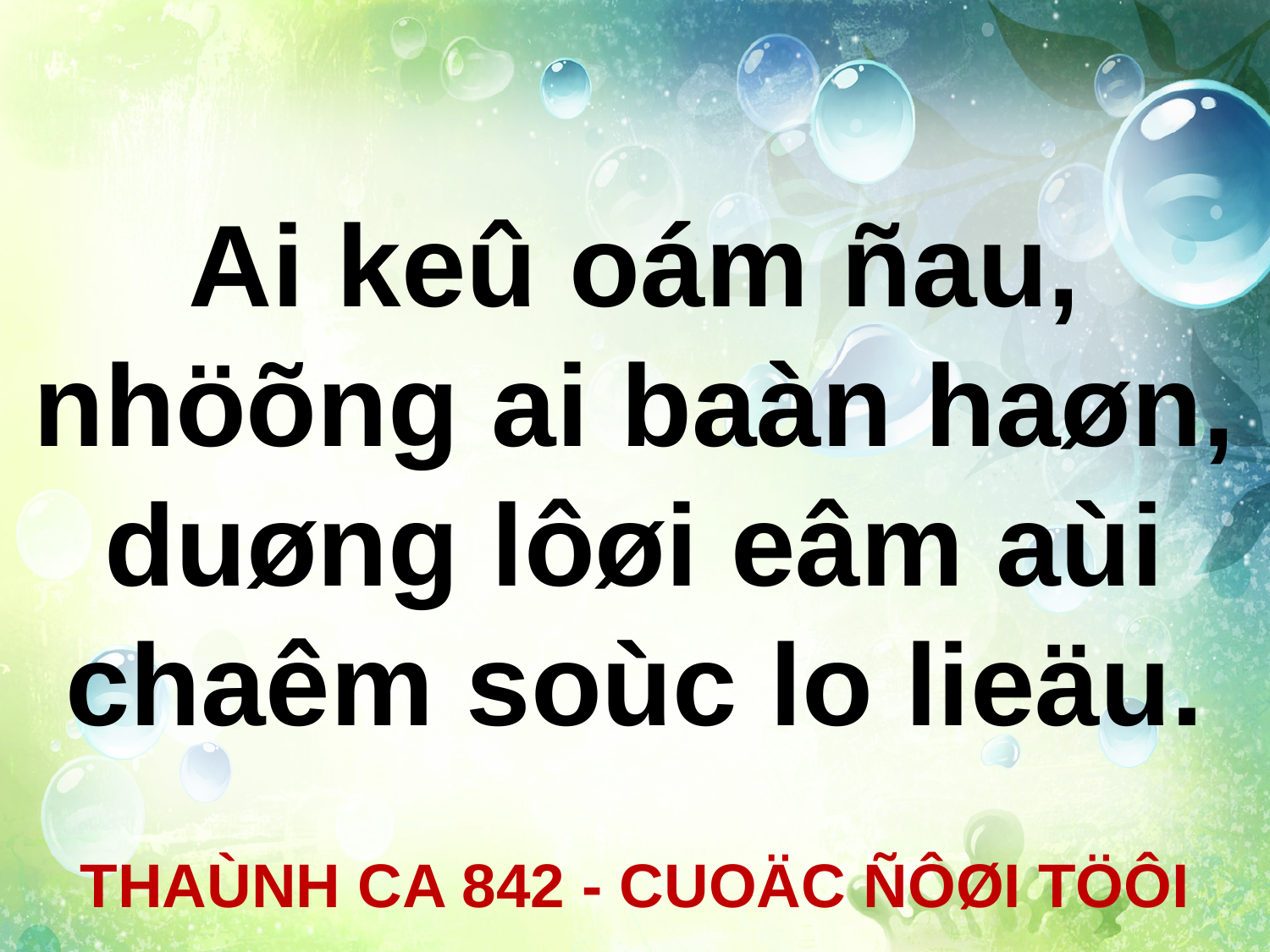

Ai keû oám ñau,
nhöõng ai baàn haøn,
duøng lôøi eâm aùi
chaêm soùc lo lieäu.
THAÙNH CA 842 - CUOÄC ÑÔØI TÖÔI